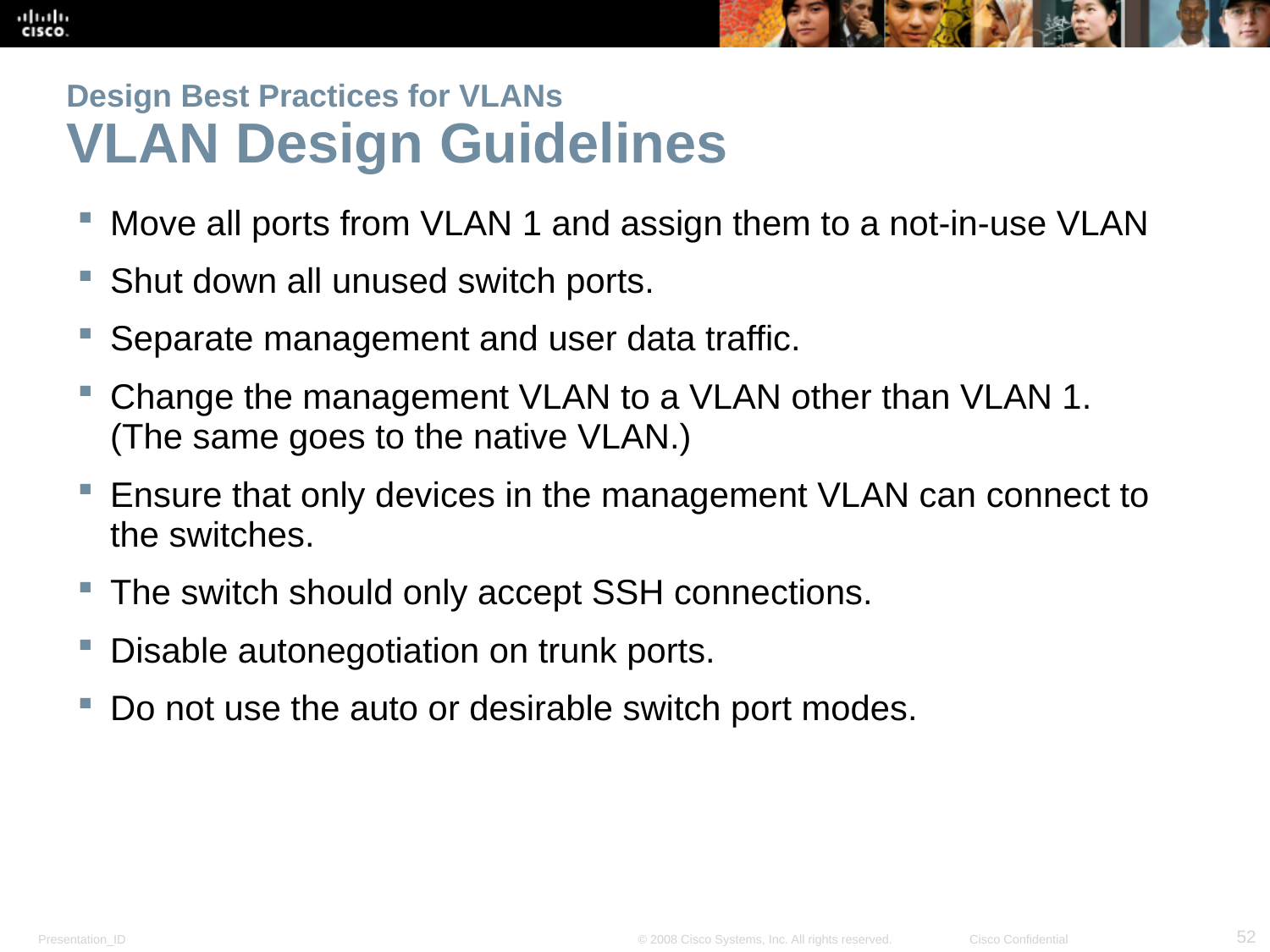

# Design Best Practices for VLANs VLAN Design Guidelines
Move all ports from VLAN 1 and assign them to a not-in-use VLAN
Shut down all unused switch ports.
Separate management and user data traffic.
Change the management VLAN to a VLAN other than VLAN 1. (The same goes to the native VLAN.)
Ensure that only devices in the management VLAN can connect to the switches.
The switch should only accept SSH connections.
Disable autonegotiation on trunk ports.
Do not use the auto or desirable switch port modes.